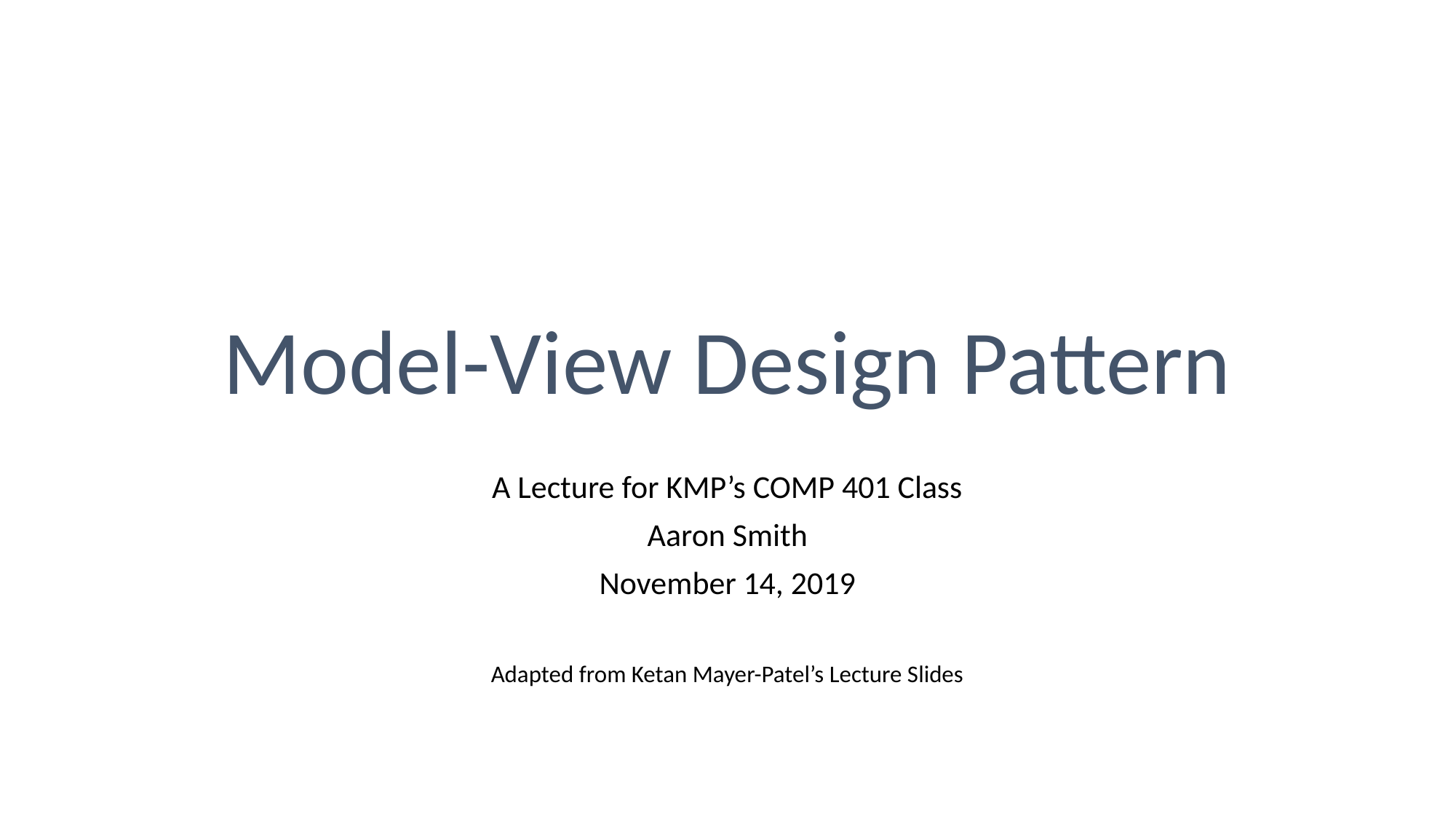

# Model-View Design Pattern
A Lecture for KMP’s COMP 401 Class
Aaron Smith
November 14, 2019

Adapted from Ketan Mayer-Patel’s Lecture Slides